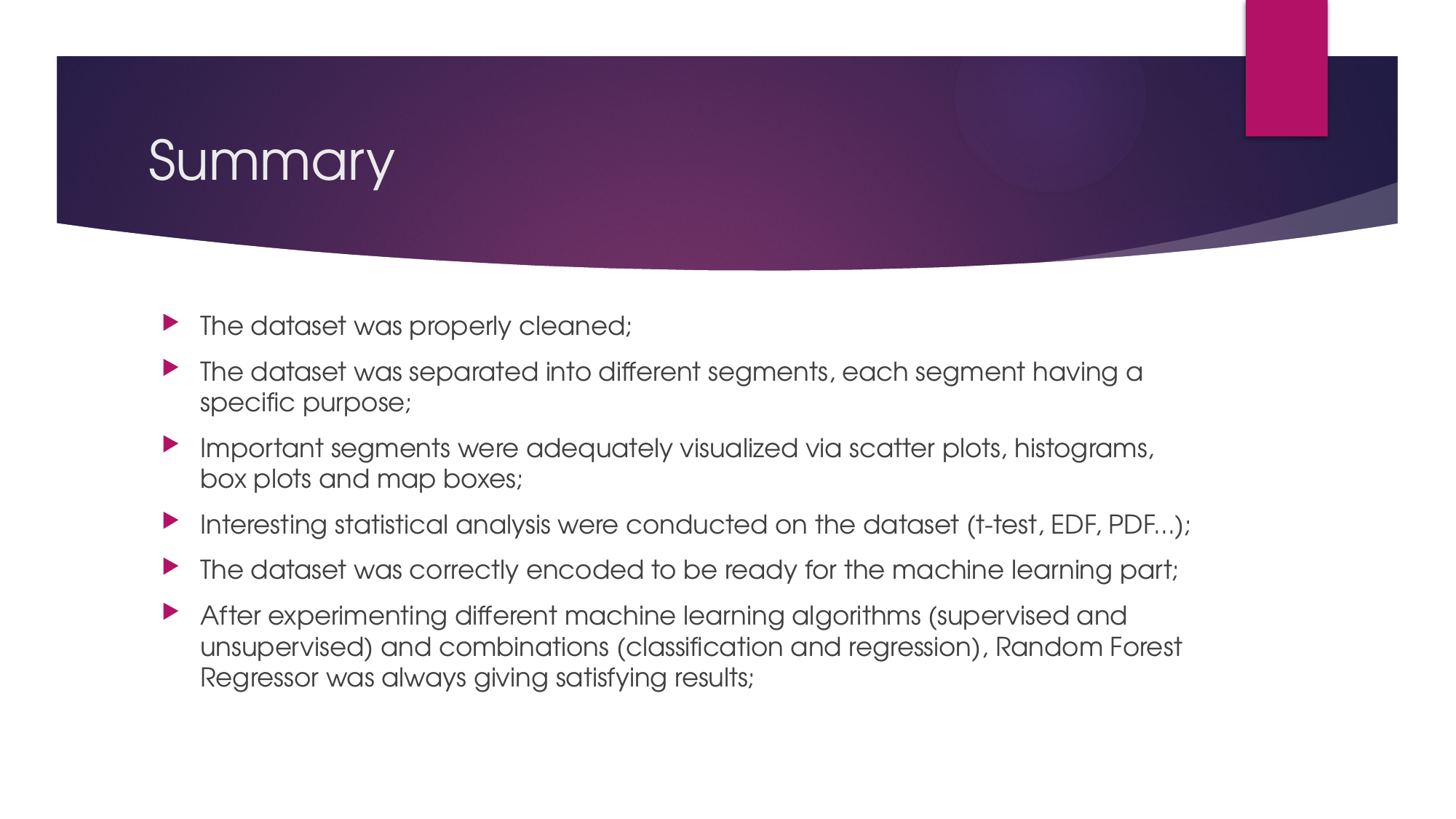

# Summary

The dataset was properly cleaned;
The dataset was separated into different segments, each segment having a specific purpose;
Important segments were adequately visualized via scatter plots, histograms, box plots and map boxes;
Interesting statistical analysis were conducted on the dataset (t-test, EDF, PDF...);
The dataset was correctly encoded to be ready for the machine learning part;
After experimenting different machine learning algorithms (supervised and unsupervised) and combinations (classification and regression), Random Forest Regressor was always giving satisfying results;